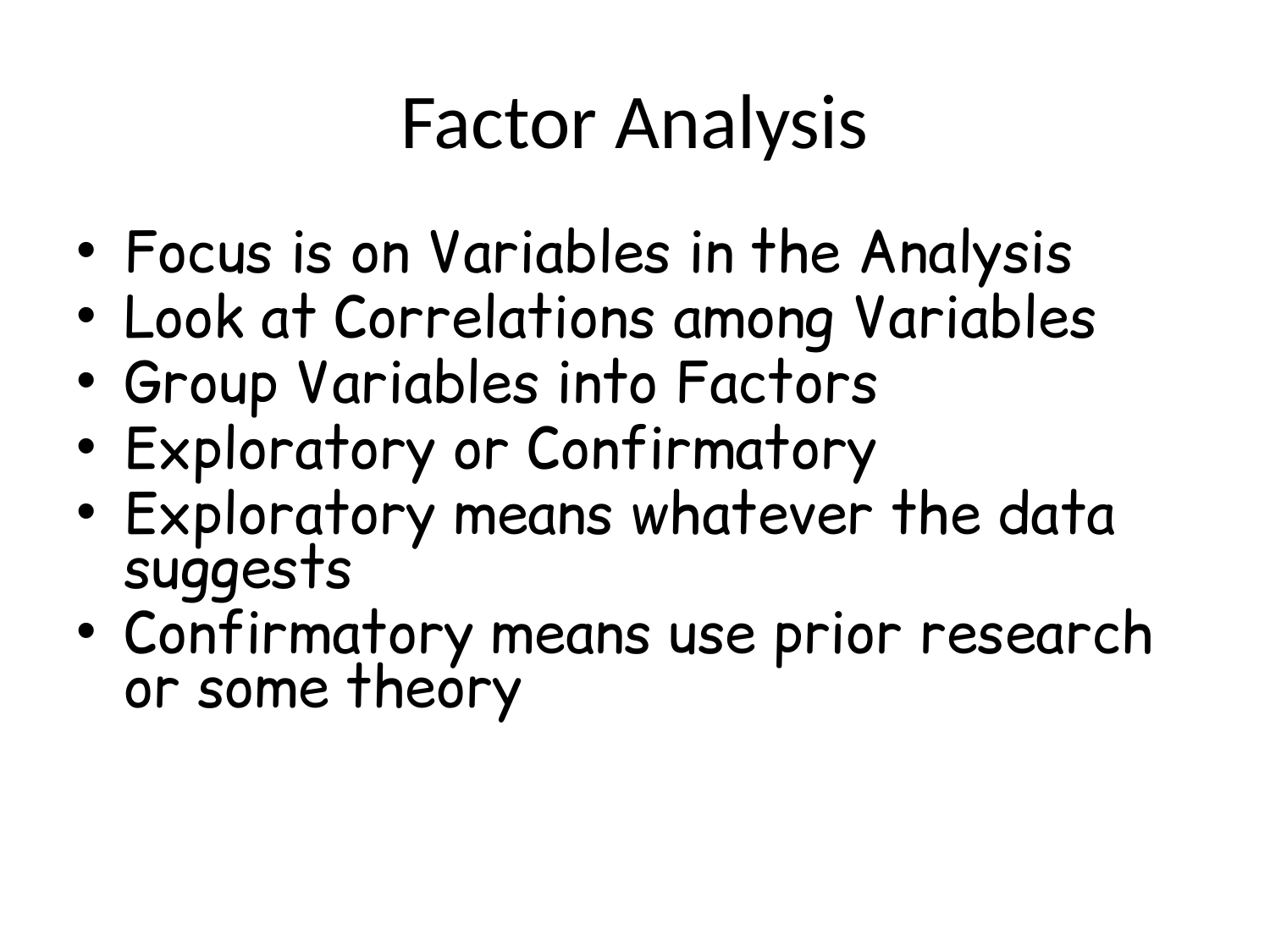

# Factor Analysis
Focus is on Variables in the Analysis
Look at Correlations among Variables
Group Variables into Factors
Exploratory or Confirmatory
Exploratory means whatever the data suggests
Confirmatory means use prior research or some theory